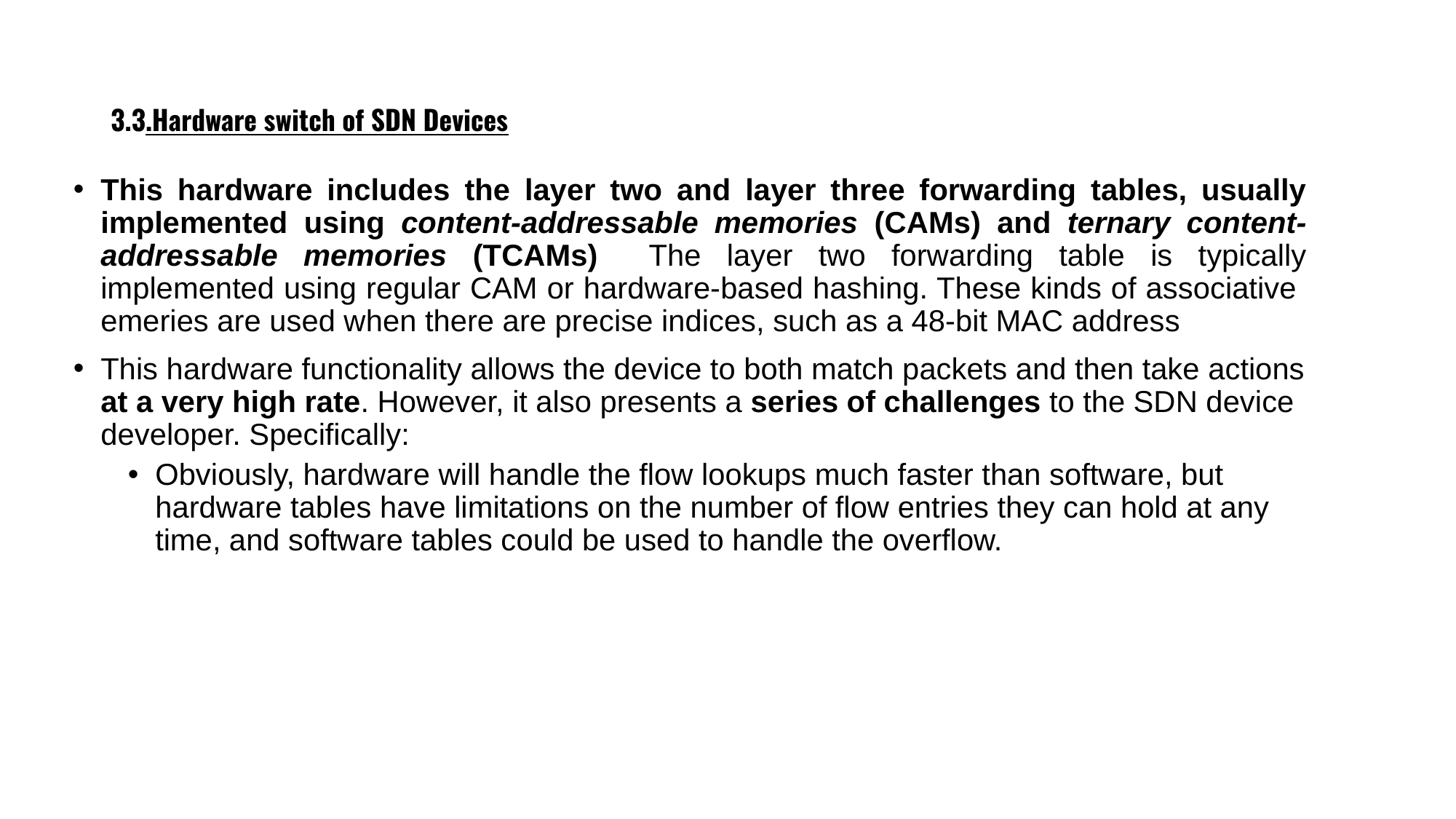

# 3.3.Hardware switch of SDN Devices

This hardware includes the layer two and layer three forwarding tables, usually implemented using content-addressable memories (CAMs) and ternary content-addressable memories (TCAMs)  The layer two forwarding table is typically implemented using regular CAM or hardware-based hashing. These kinds of associative  emeries are used when there are precise indices, such as a 48-bit MAC address
This hardware functionality allows the device to both match packets and then take actions at a very high rate. However, it also presents a series of challenges to the SDN device developer. Specifically:
Obviously, hardware will handle the flow lookups much faster than software, but hardware tables have limitations on the number of flow entries they can hold at any time, and software tables could be used to handle the overflow.